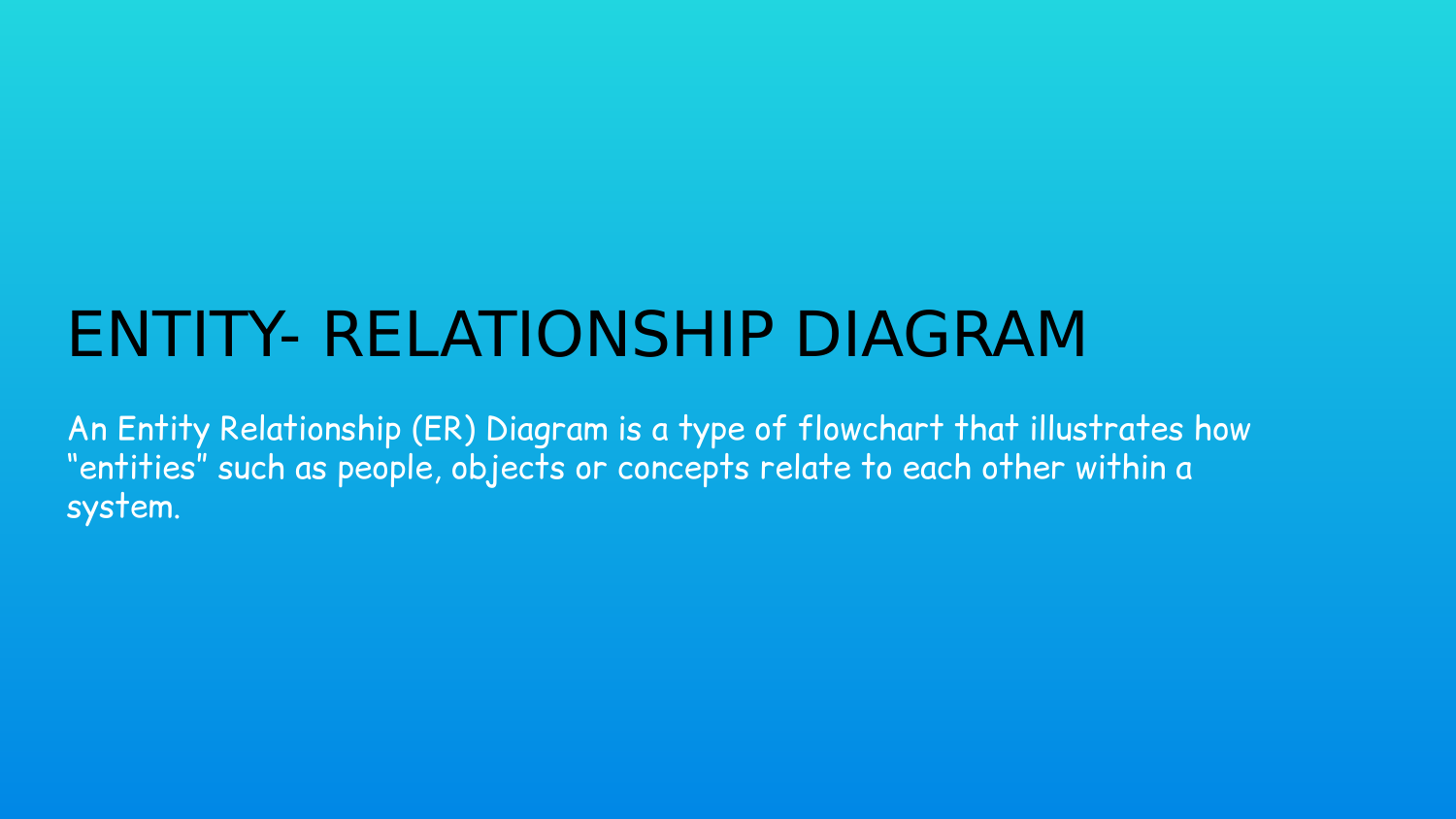

# ENTITY- RELATIONSHIP DIAGRAM
An Entity Relationship (ER) Diagram is a type of flowchart that illustrates how “entities” such as people, objects or concepts relate to each other within a system.